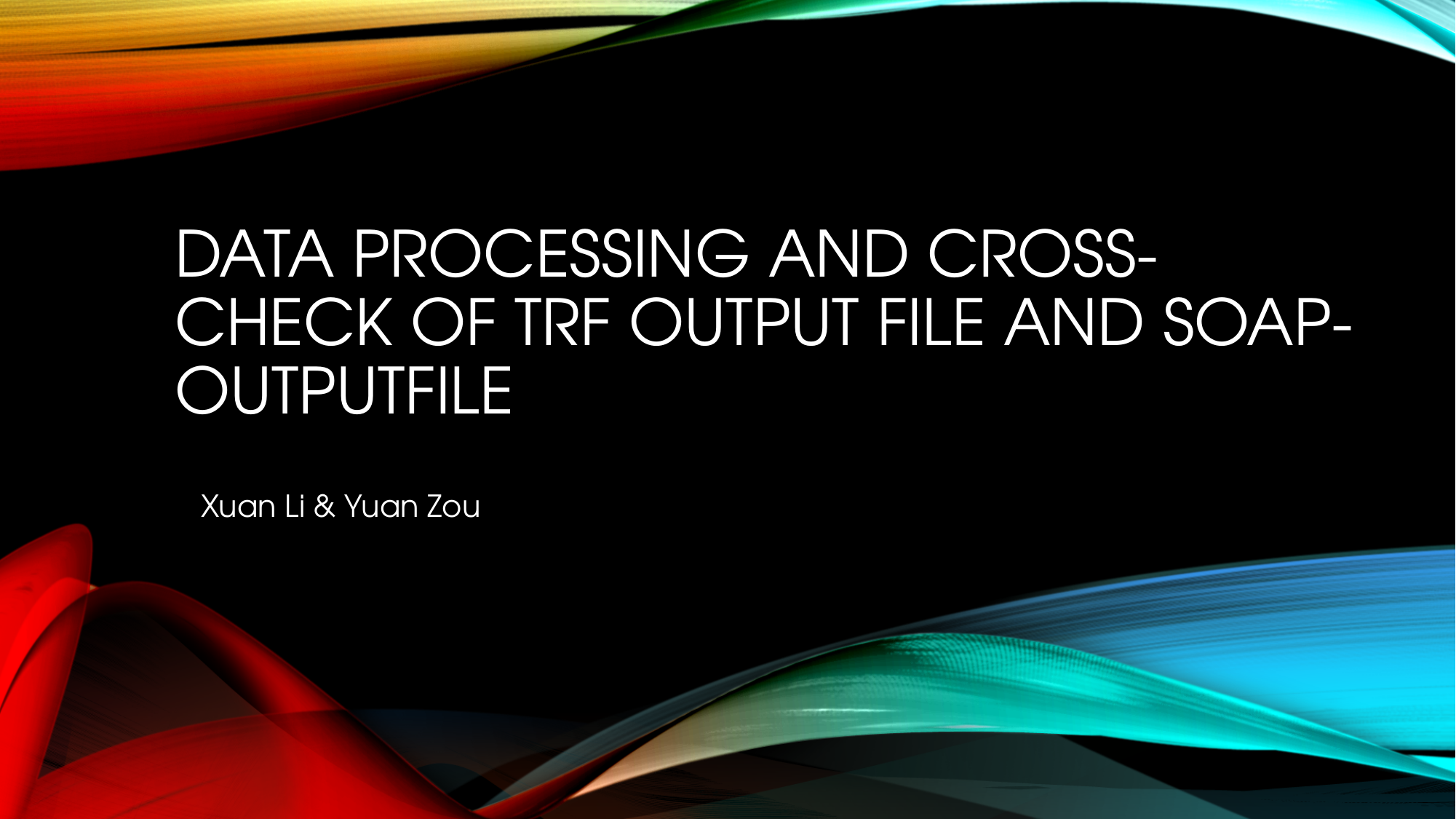

# Data processing and cross-check of TRF output file and soap-outputfile
Xuan Li & Yuan Zou